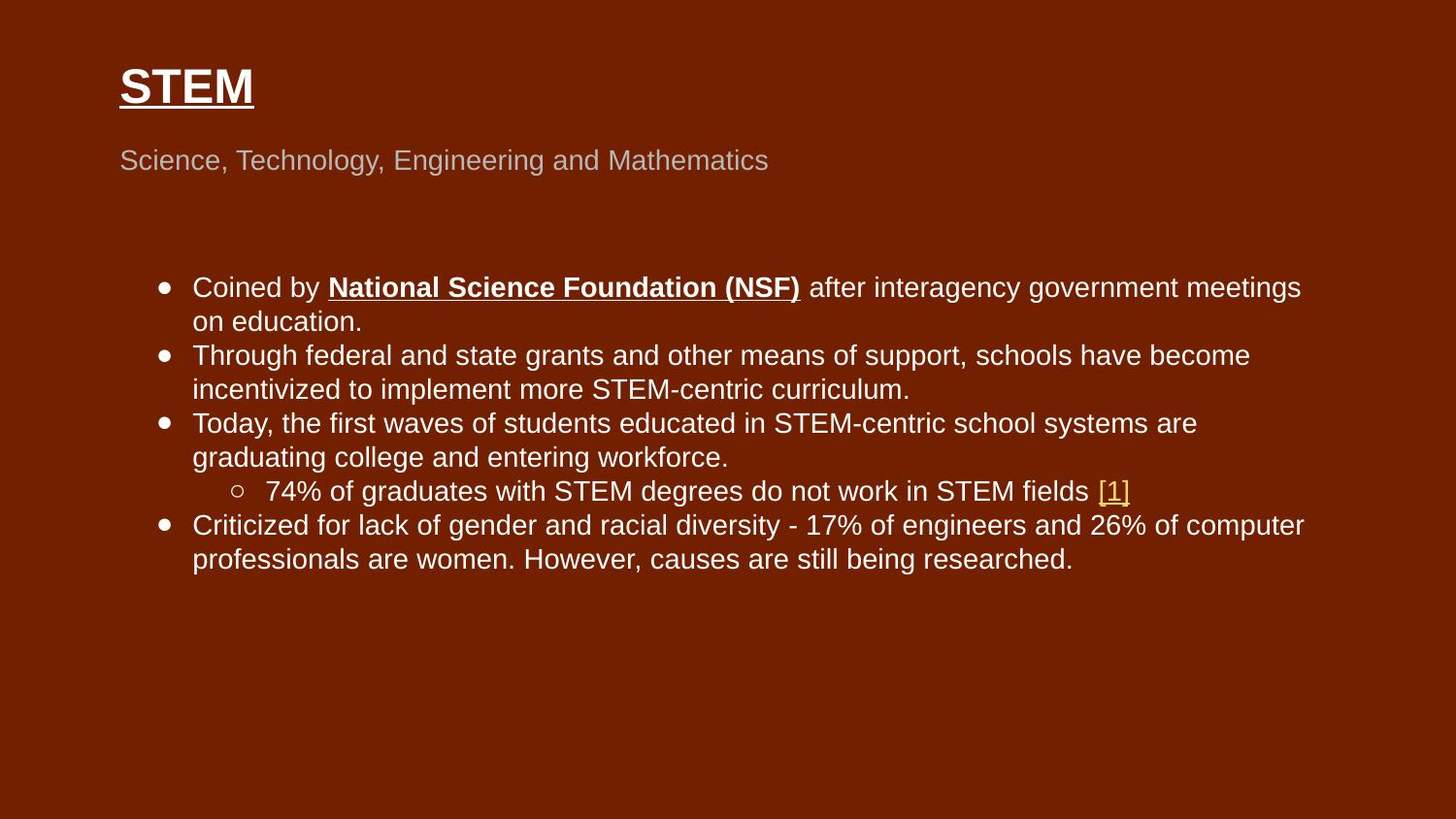

# STEM
Science, Technology, Engineering and Mathematics
Coined by National Science Foundation (NSF) after interagency government meetings on education.
Through federal and state grants and other means of support, schools have become incentivized to implement more STEM-centric curriculum.
Today, the first waves of students educated in STEM-centric school systems are graduating college and entering workforce.
74% of graduates with STEM degrees do not work in STEM fields [1]
Criticized for lack of gender and racial diversity - 17% of engineers and 26% of computer professionals are women. However, causes are still being researched.